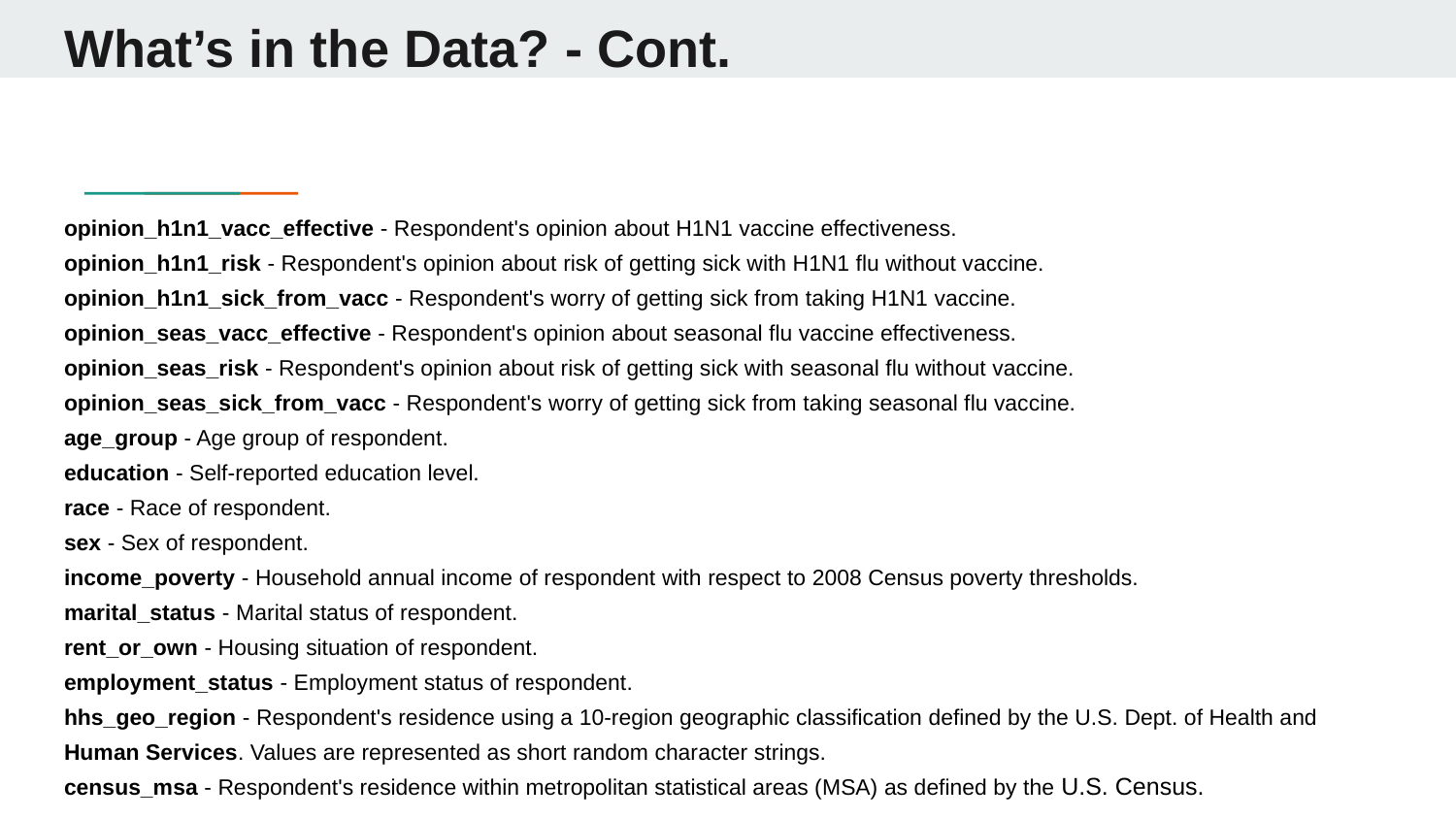

# What’s in the Data? - Cont.
opinion_h1n1_vacc_effective - Respondent's opinion about H1N1 vaccine effectiveness.
opinion_h1n1_risk - Respondent's opinion about risk of getting sick with H1N1 flu without vaccine.
opinion_h1n1_sick_from_vacc - Respondent's worry of getting sick from taking H1N1 vaccine.
opinion_seas_vacc_effective - Respondent's opinion about seasonal flu vaccine effectiveness.
opinion_seas_risk - Respondent's opinion about risk of getting sick with seasonal flu without vaccine.
opinion_seas_sick_from_vacc - Respondent's worry of getting sick from taking seasonal flu vaccine.
age_group - Age group of respondent.
education - Self-reported education level.
race - Race of respondent.
sex - Sex of respondent.
income_poverty - Household annual income of respondent with respect to 2008 Census poverty thresholds.
marital_status - Marital status of respondent.
rent_or_own - Housing situation of respondent.
employment_status - Employment status of respondent.
hhs_geo_region - Respondent's residence using a 10-region geographic classification defined by the U.S. Dept. of Health and
Human Services. Values are represented as short random character strings.
census_msa - Respondent's residence within metropolitan statistical areas (MSA) as defined by the U.S. Census.